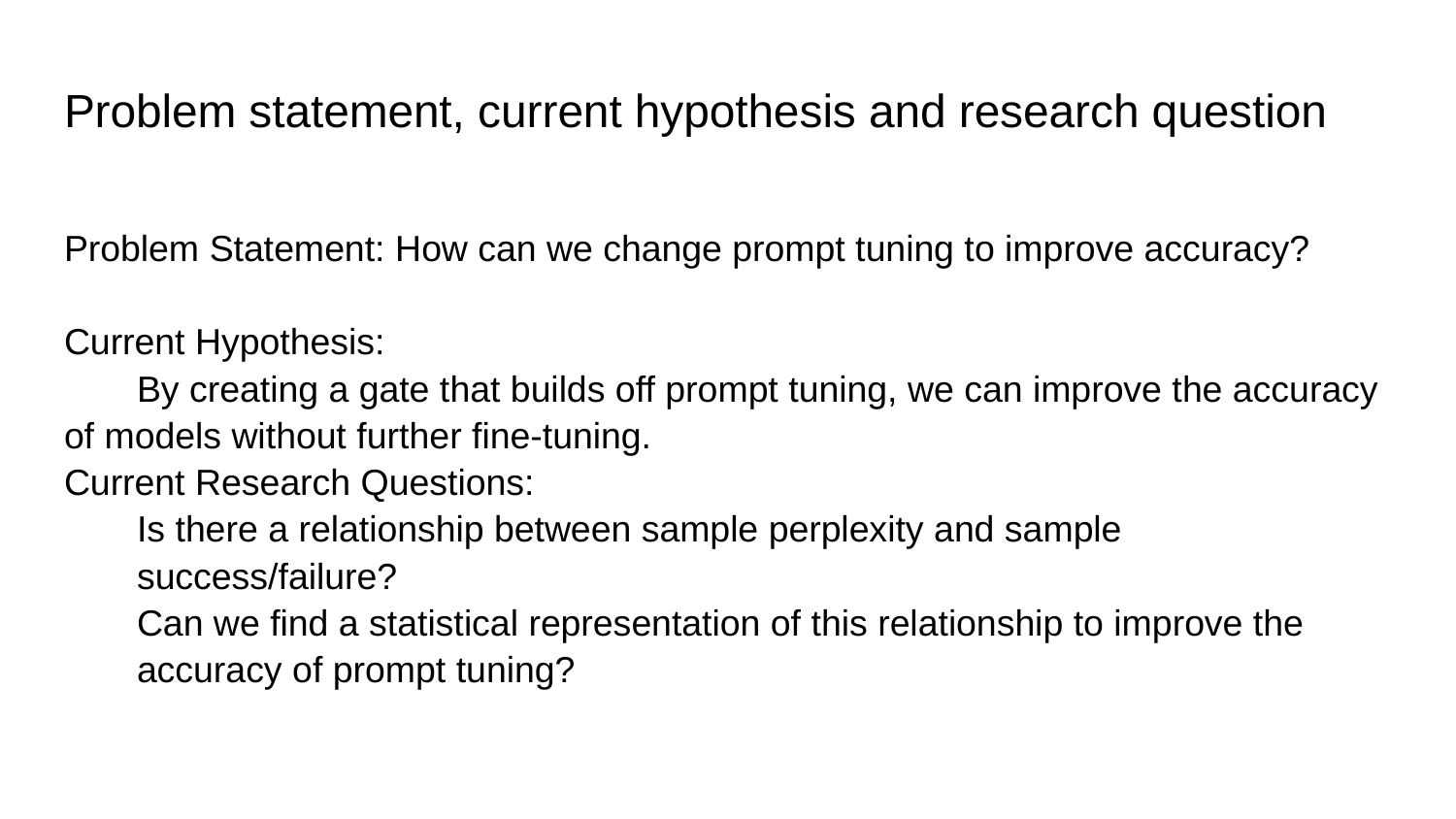

# Problem statement, current hypothesis and research question
Problem Statement: How can we change prompt tuning to improve accuracy?

Current Hypothesis:
By creating a gate that builds off prompt tuning, we can improve the accuracy of models without further fine-tuning.
Current Research Questions:
Is there a relationship between sample perplexity and sample success/failure?
Can we find a statistical representation of this relationship to improve the accuracy of prompt tuning?